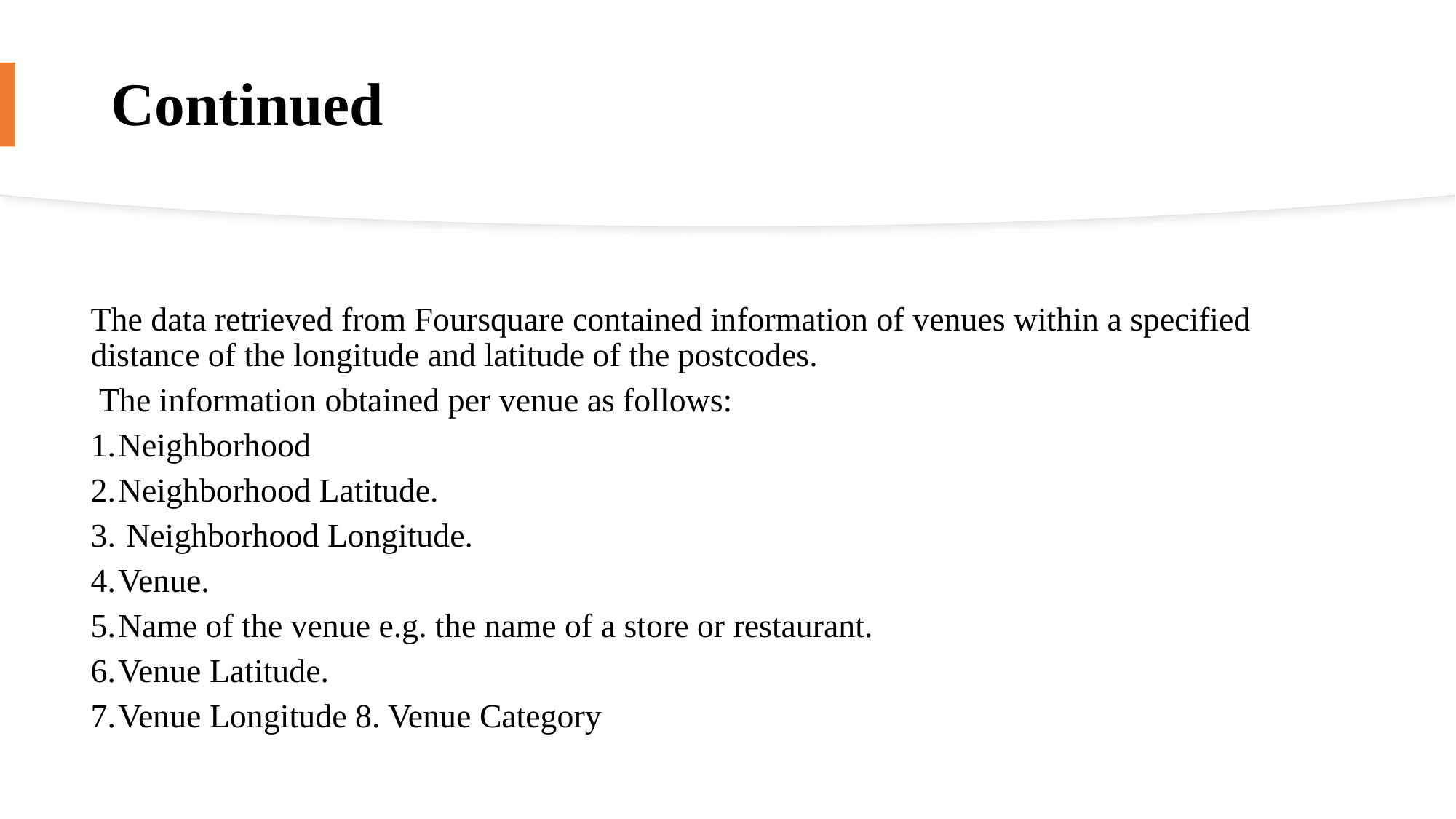

# Continued

The data retrieved from Foursquare contained information of venues within a specified distance of the longitude and latitude of the postcodes.
 The information obtained per venue as follows:
Neighborhood
Neighborhood Latitude.
 Neighborhood Longitude.
Venue.
Name of the venue e.g. the name of a store or restaurant.
Venue Latitude.
Venue Longitude 8. Venue Category